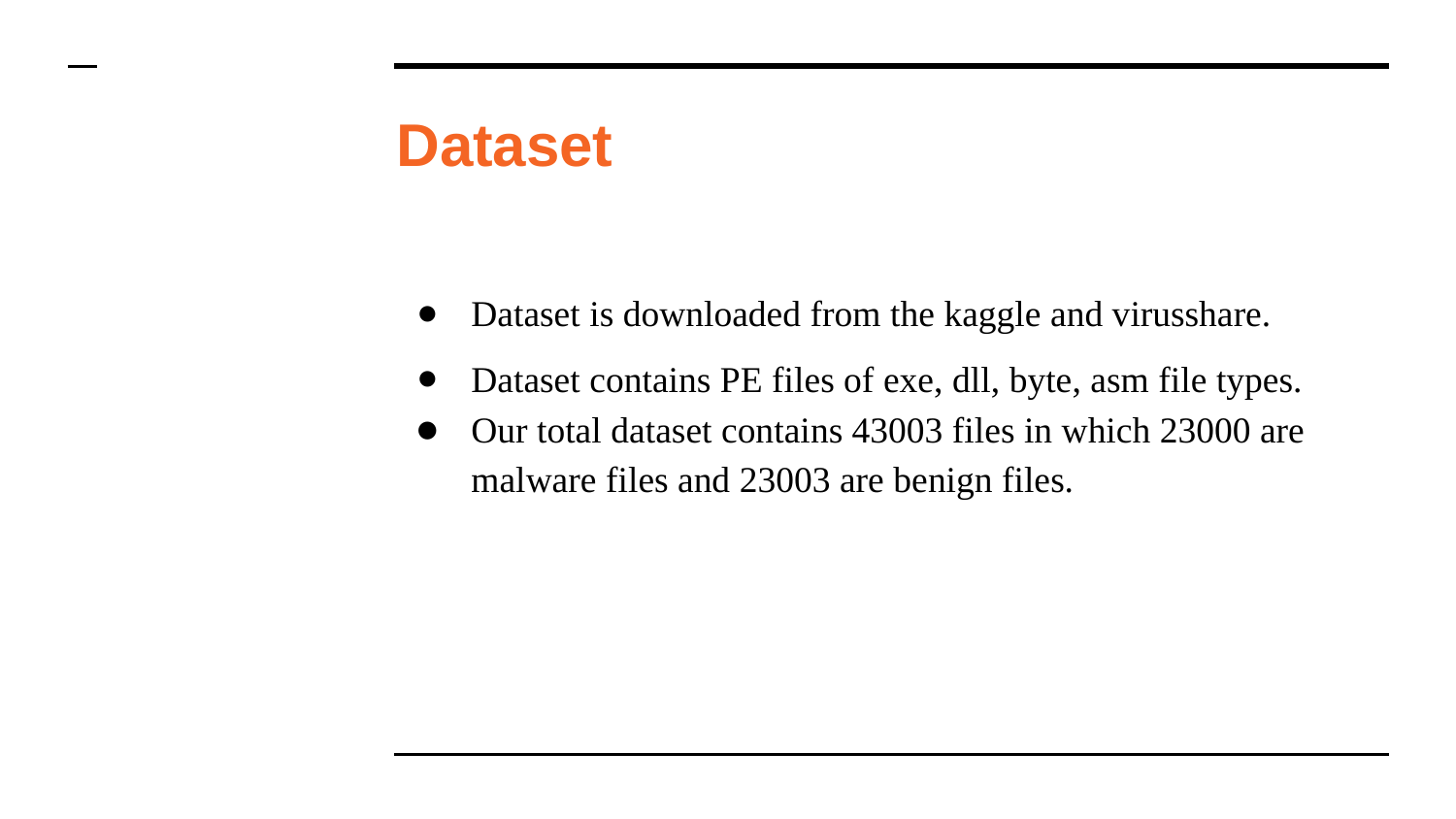

# Dataset
Dataset is downloaded from the kaggle and virusshare.
Dataset contains PE files of exe, dll, byte, asm file types.
Our total dataset contains 43003 files in which 23000 are malware files and 23003 are benign files.